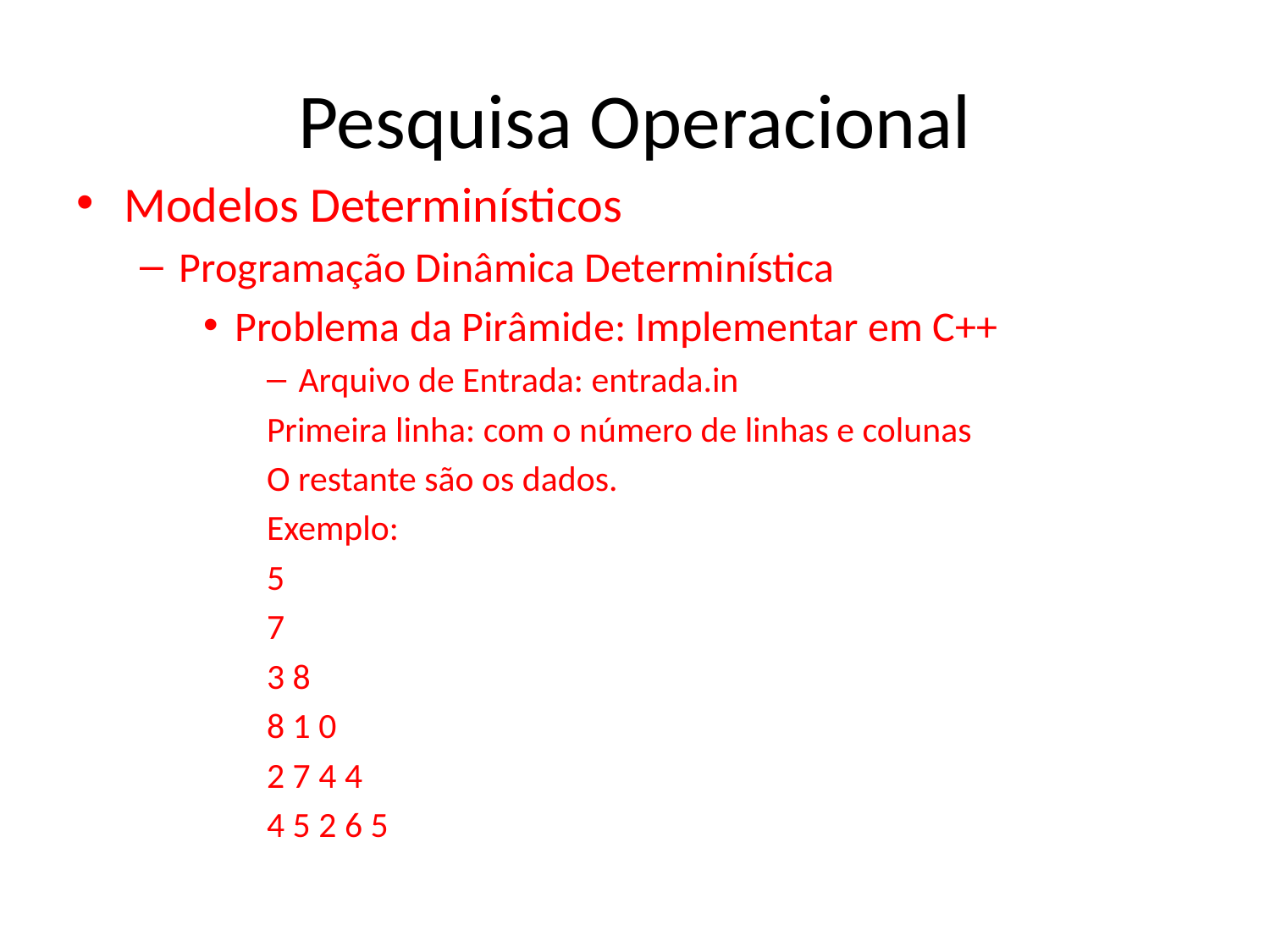

# Pesquisa Operacional
Modelos Determinísticos
Programação Dinâmica Determinística
Problema da Pirâmide: Implementar em C++
Arquivo de Entrada: entrada.in
Primeira linha: com o número de linhas e colunas
O restante são os dados.
Exemplo:
5
7
3 8
8 1 0
2 7 4 4
4 5 2 6 5